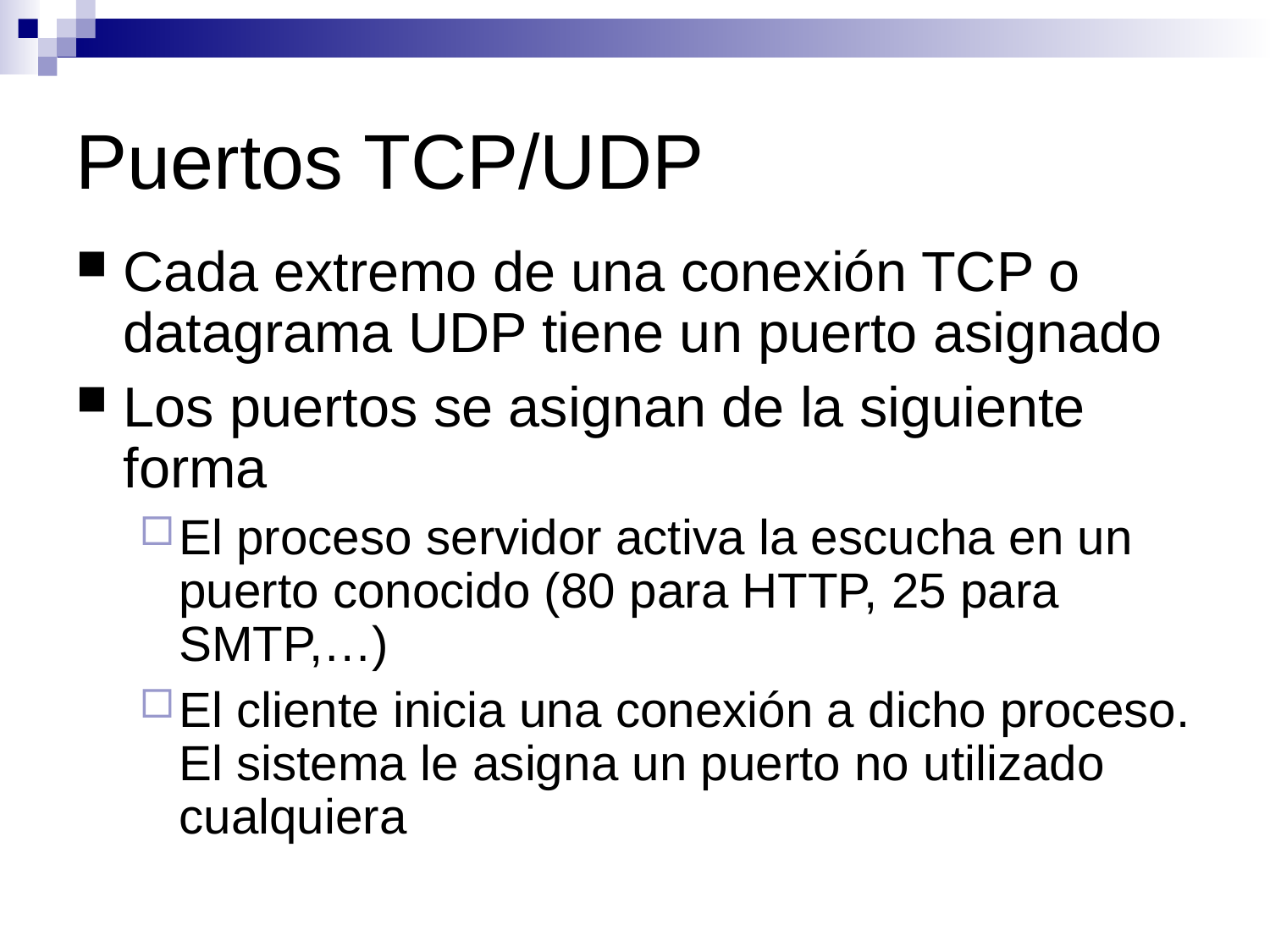

# Puertos TCP/UDP
Cada extremo de una conexión TCP o datagrama UDP tiene un puerto asignado
Los puertos se asignan de la siguiente forma
El proceso servidor activa la escucha en un puerto conocido (80 para HTTP, 25 para SMTP,…)
El cliente inicia una conexión a dicho proceso. El sistema le asigna un puerto no utilizado cualquiera